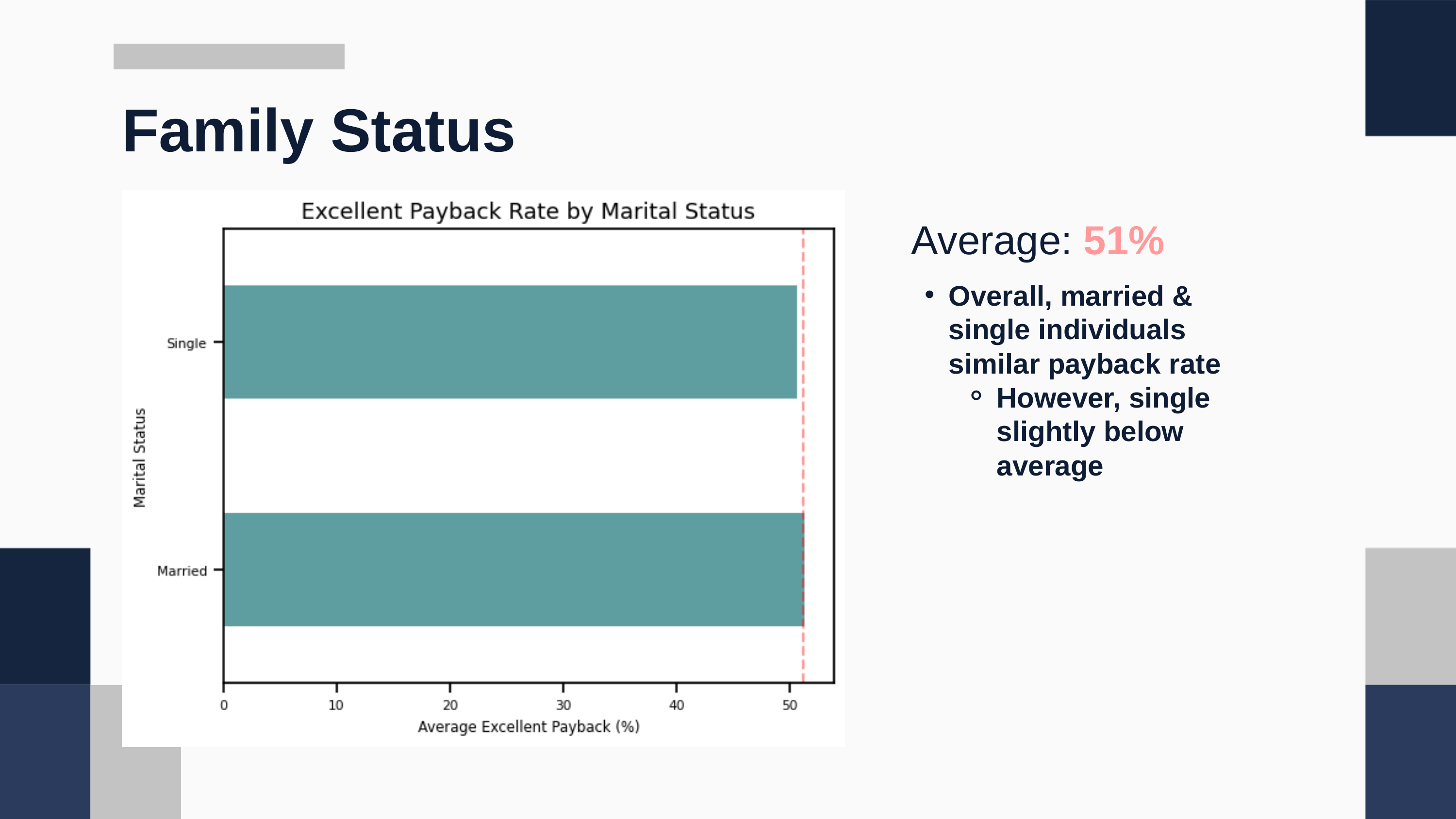

Family Status

Average: 51%
Overall, married & single individuals similar payback rate
However, single slightly below average